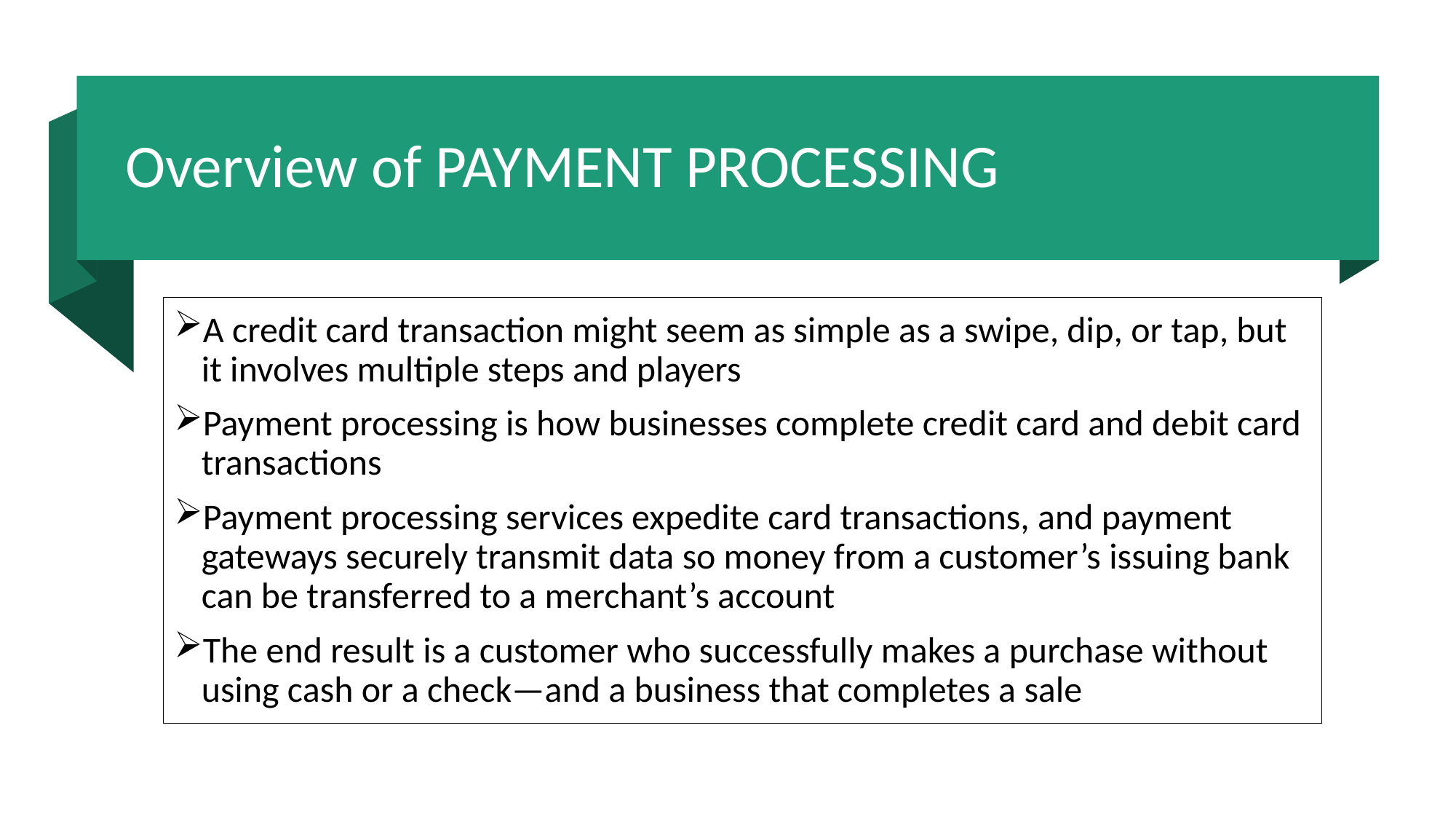

# Overview of PAYMENT PROCESSING

A credit card transaction might seem as simple as a swipe, dip, or tap, but it involves multiple steps and players
Payment processing is how businesses complete credit card and debit card transactions
Payment processing services expedite card transactions, and payment gateways securely transmit data so money from a customer’s issuing bank can be transferred to a merchant’s account
The end result is a customer who successfully makes a purchase without using cash or a check—and a business that completes a sale